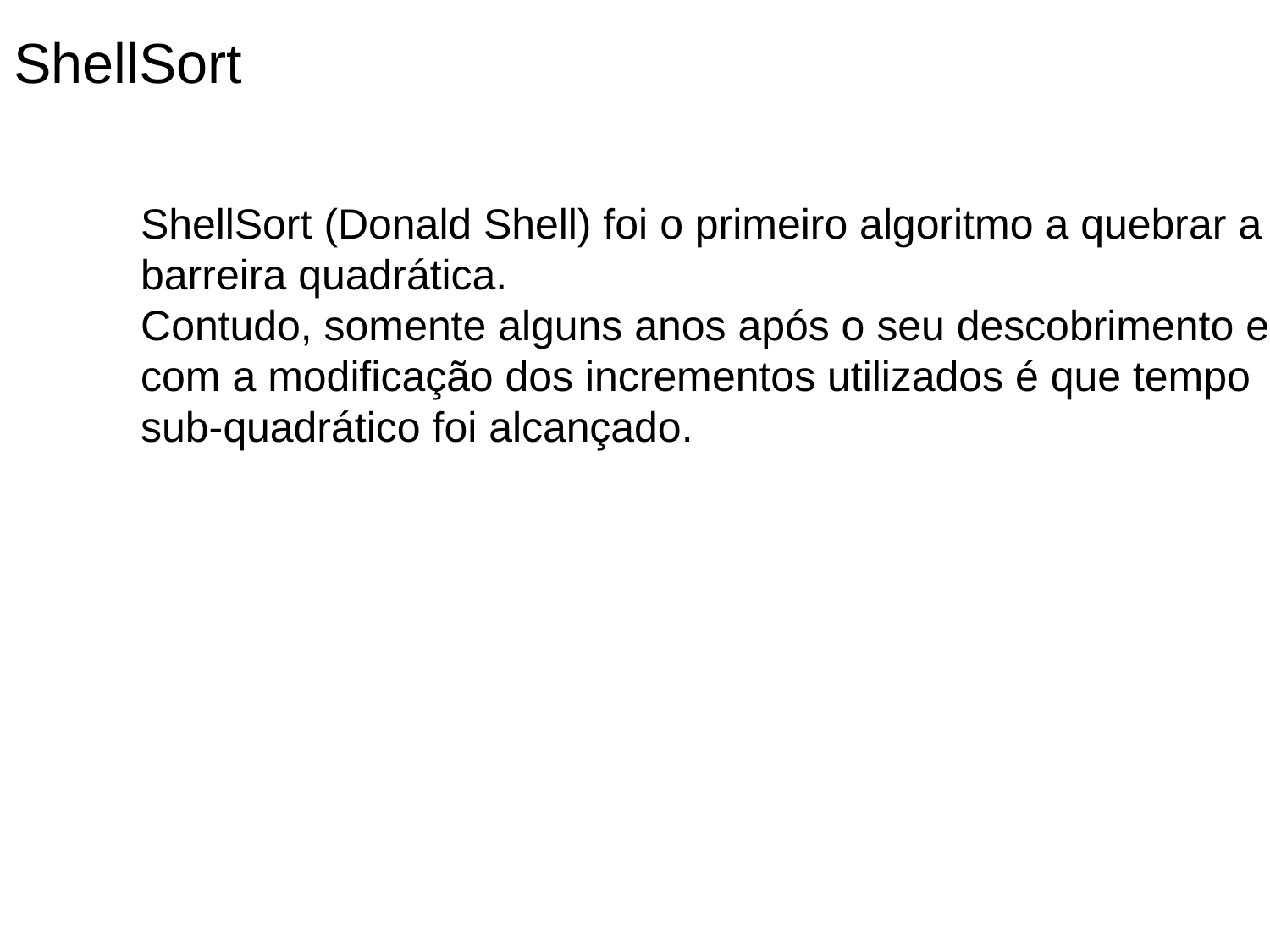

ShellSort
ShellSort (Donald Shell) foi o primeiro algoritmo a quebrar a barreira quadrática.
Contudo, somente alguns anos após o seu descobrimento e com a modificação dos incrementos utilizados é que tempo sub-quadrático foi alcançado.